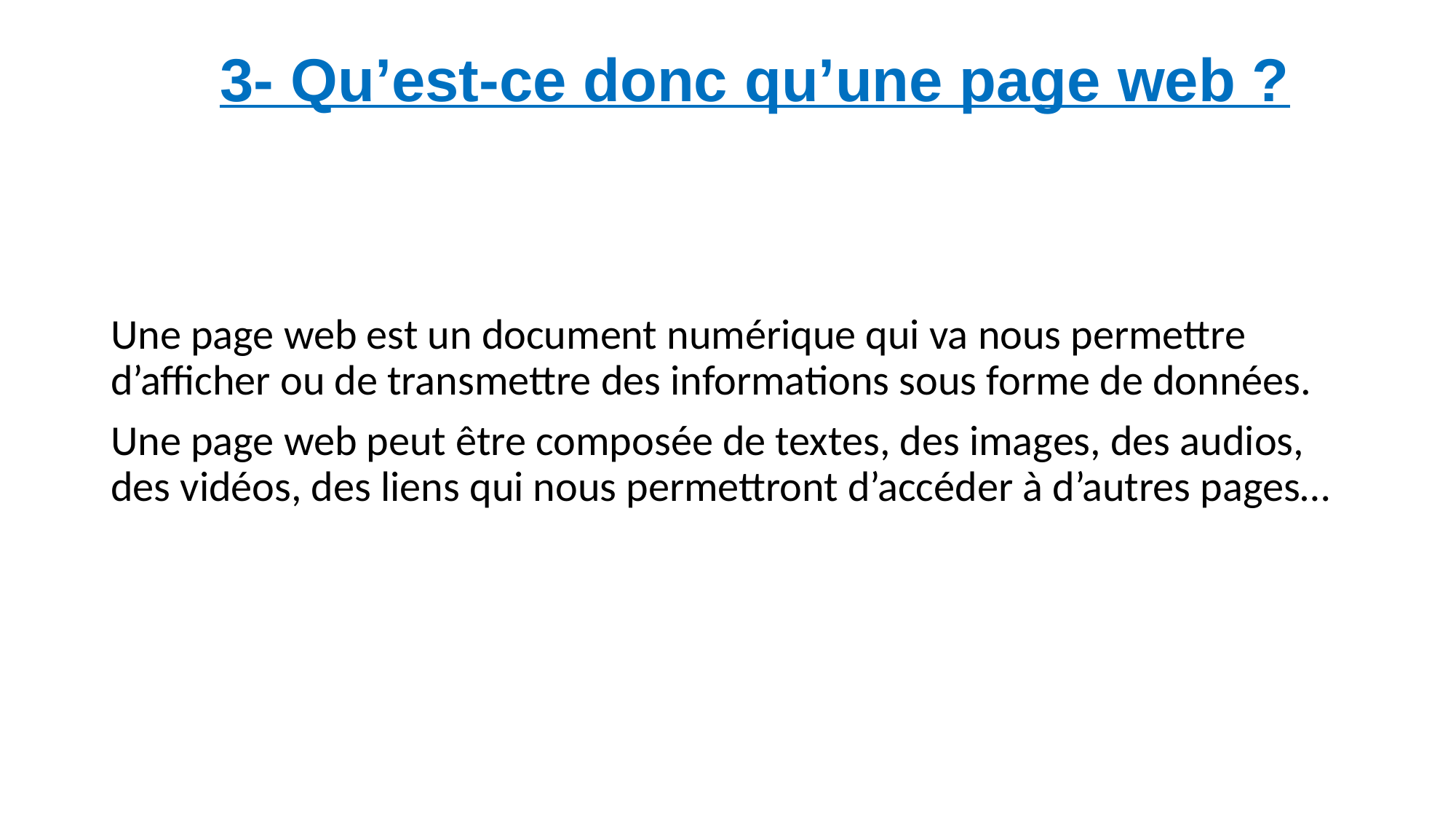

#
	3- Qu’est-ce donc qu’une page web ?

Une page web est un document numérique qui va nous permettre d’afficher ou de transmettre des informations sous forme de données.
Une page web peut être composée de textes, des images, des audios, des vidéos, des liens qui nous permettront d’accéder à d’autres pages…